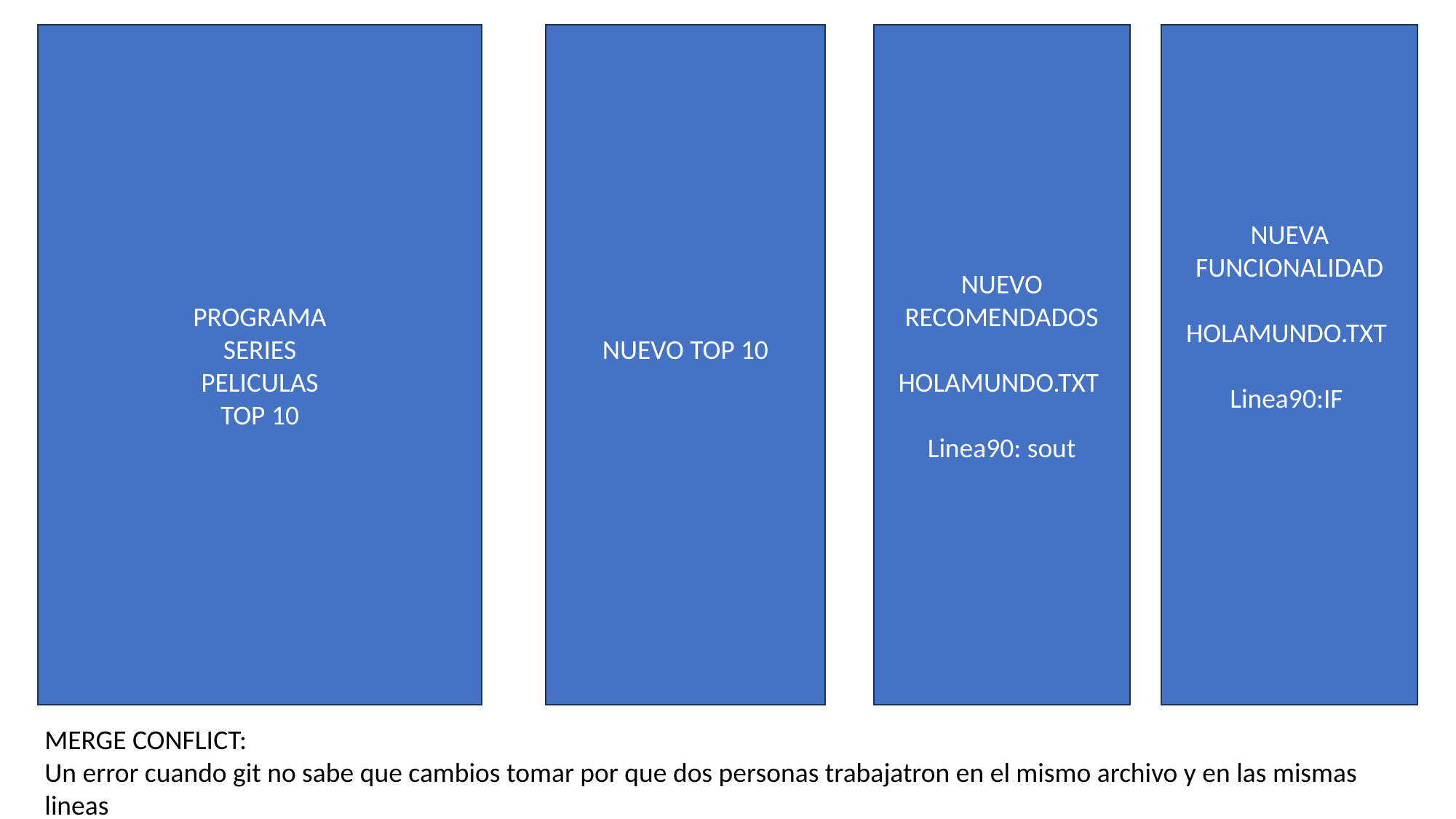

NUEVA FUNCIONALIDAD

HOLAMUNDO.TXT

Linea90:IF

NUEVO RECOMENDADOS

HOLAMUNDO.TXT

Linea90: sout
NUEVO TOP 10

PROGRAMA
SERIES
PELICULAS
TOP 10
MERGE CONFLICT:
Un error cuando git no sabe que cambios tomar por que dos personas trabajatron en el mismo archivo y en las mismas lineas